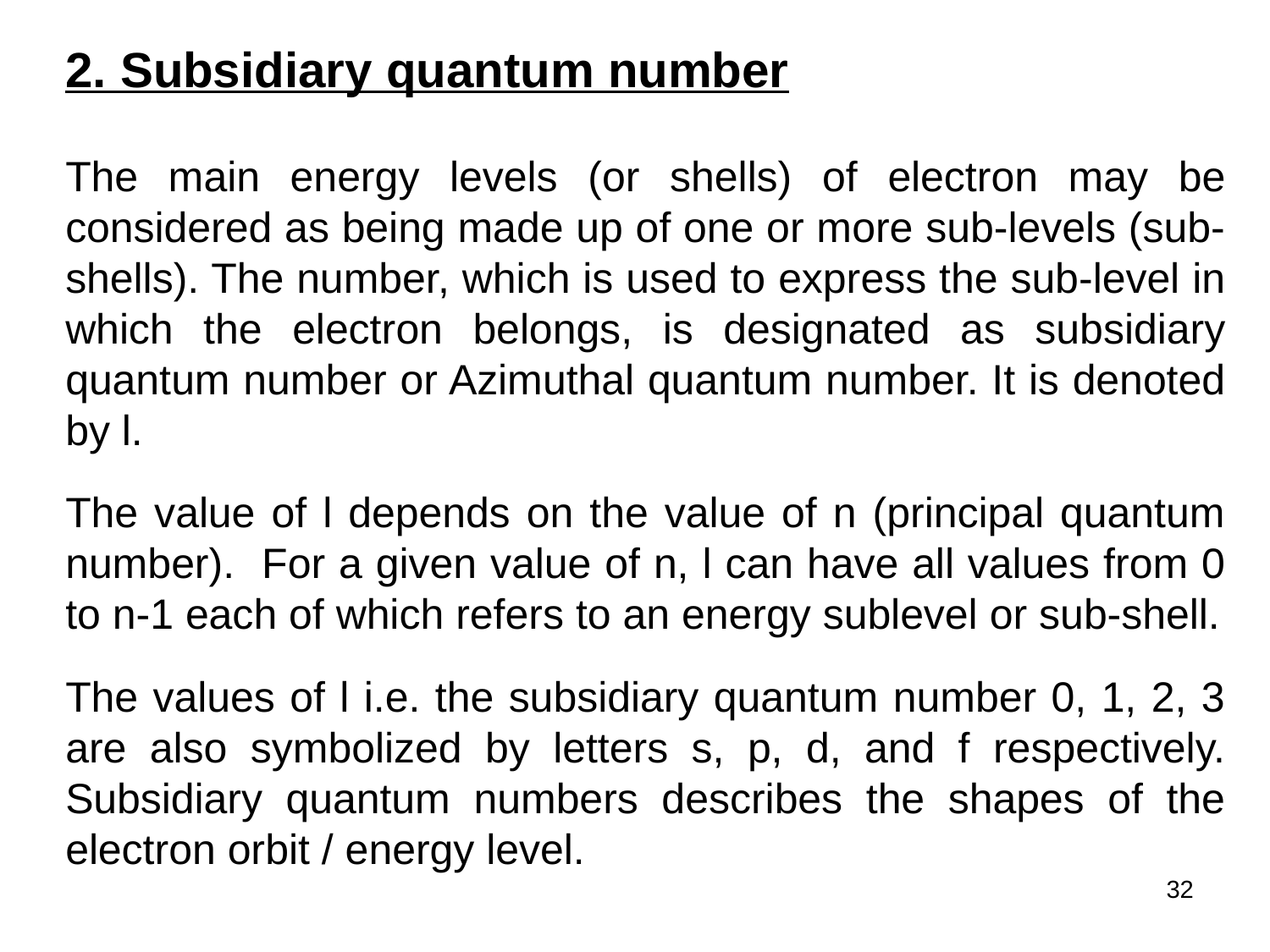

2. Subsidiary quantum number
The main energy levels (or shells) of electron may be considered as being made up of one or more sub-levels (sub-shells). The number, which is used to express the sub-level in which the electron belongs, is designated as subsidiary quantum number or Azimuthal quantum number. It is denoted by l.
The value of l depends on the value of n (principal quantum number).  For a given value of n, l can have all values from 0 to n-1 each of which refers to an energy sublevel or sub-shell.
The values of l i.e. the subsidiary quantum number 0, 1, 2, 3 are also symbolized by letters s, p, d, and f respectively. Subsidiary quantum numbers describes the shapes of the electron orbit / energy level.
32